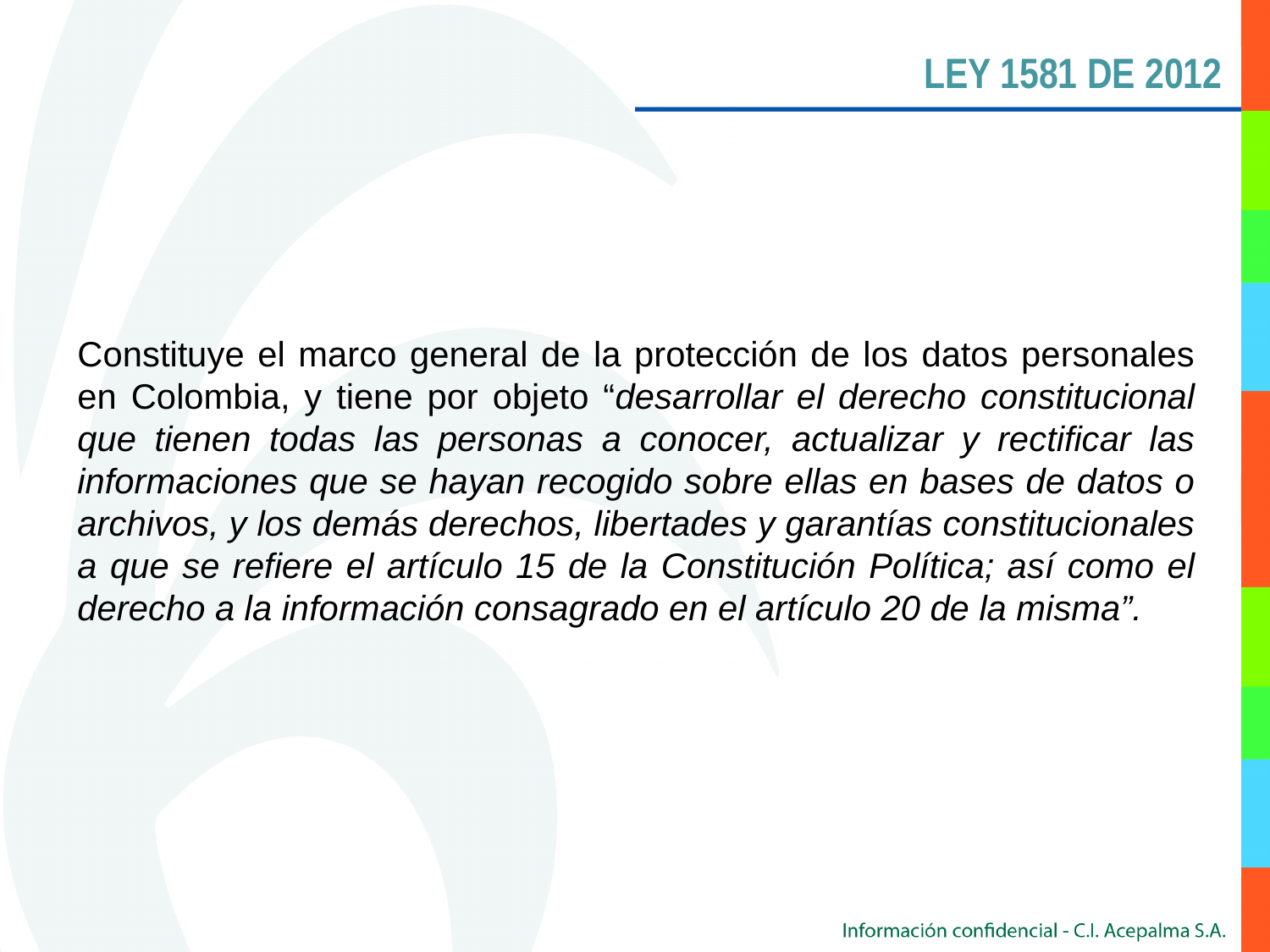

LEY 1581 DE 2012

Constituye el marco general de la protección de los datos personales en Colombia, y tiene por objeto “desarrollar el derecho constitucional que tienen todas las personas a conocer, actualizar y rectificar las informaciones que se hayan recogido sobre ellas en bases de datos o archivos, y los demás derechos, libertades y garantías constitucionales a que se refiere el artículo 15 de la Constitución Política; así como el derecho a la información consagrado en el artículo 20 de la misma”.